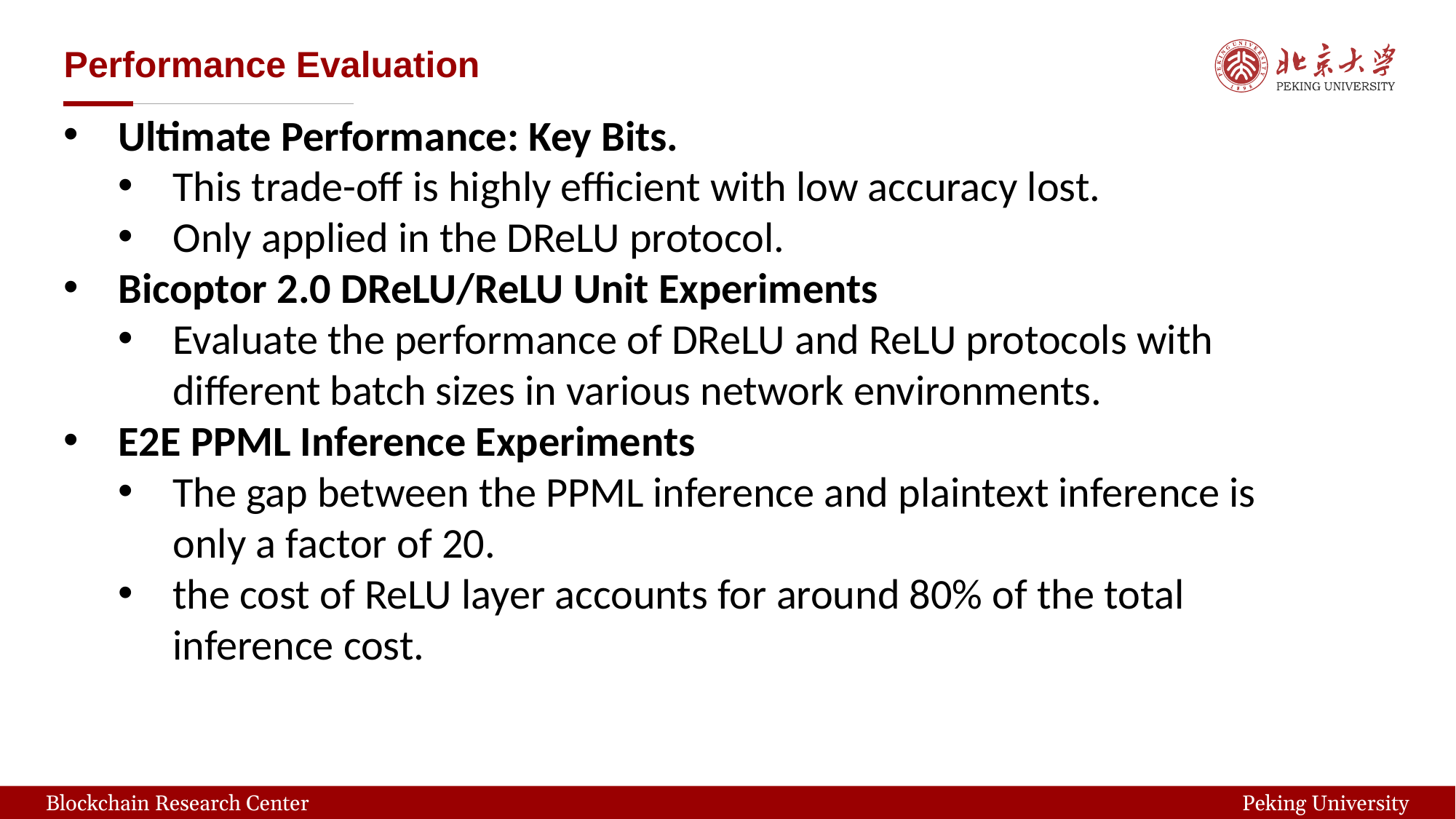

# Performance Evaluation
Ultimate Performance: Key Bits.
This trade-off is highly efficient with low accuracy lost.
Only applied in the DReLU protocol.
Bicoptor 2.0 DReLU/ReLU Unit Experiments
Evaluate the performance of DReLU and ReLU protocols with different batch sizes in various network environments.
E2E PPML Inference Experiments
The gap between the PPML inference and plaintext inference is only a factor of 20.
the cost of ReLU layer accounts for around 80% of the total inference cost.